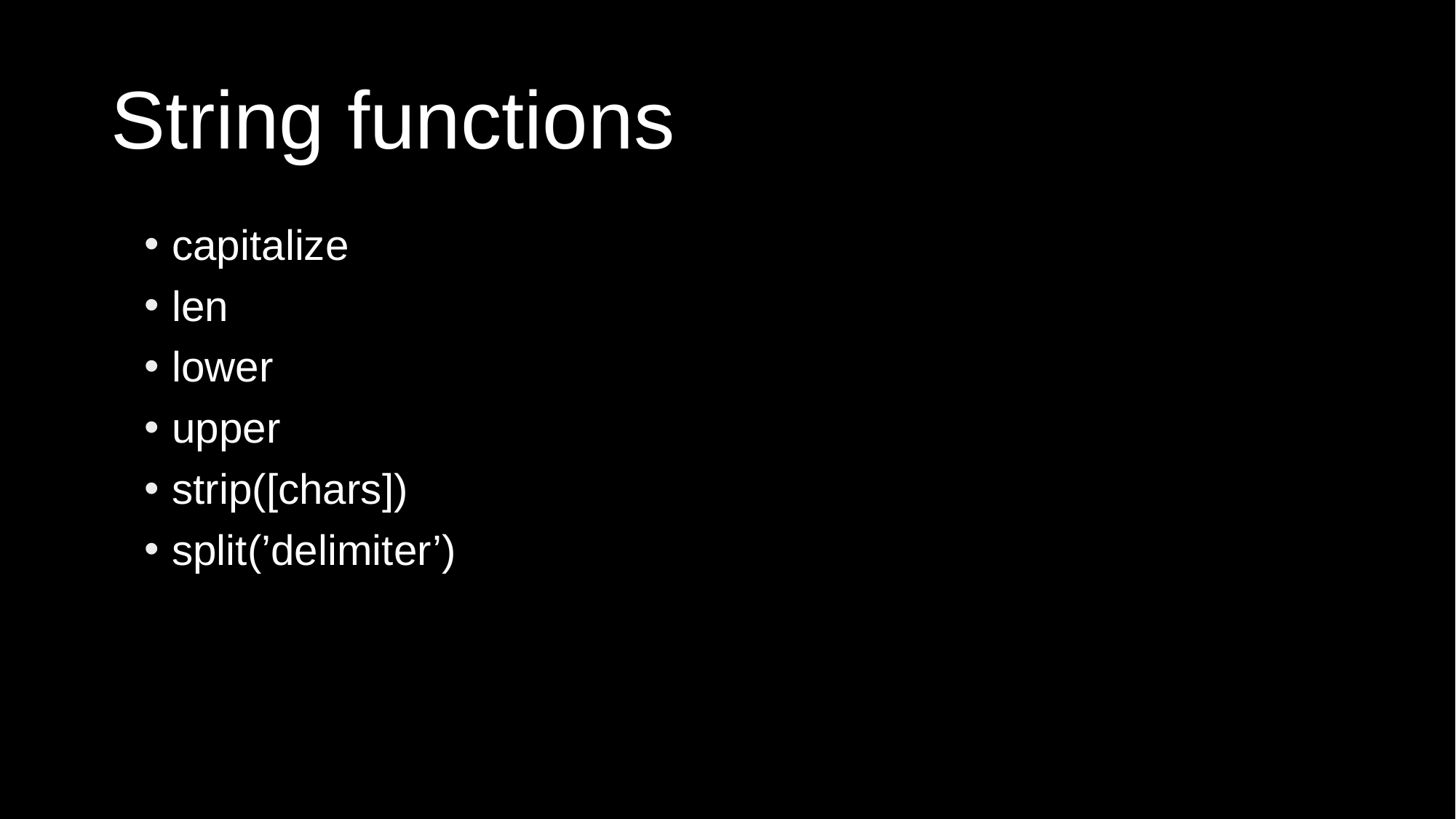

# String functions
capitalize
len
lower
upper
strip([chars])
split(’delimiter’)